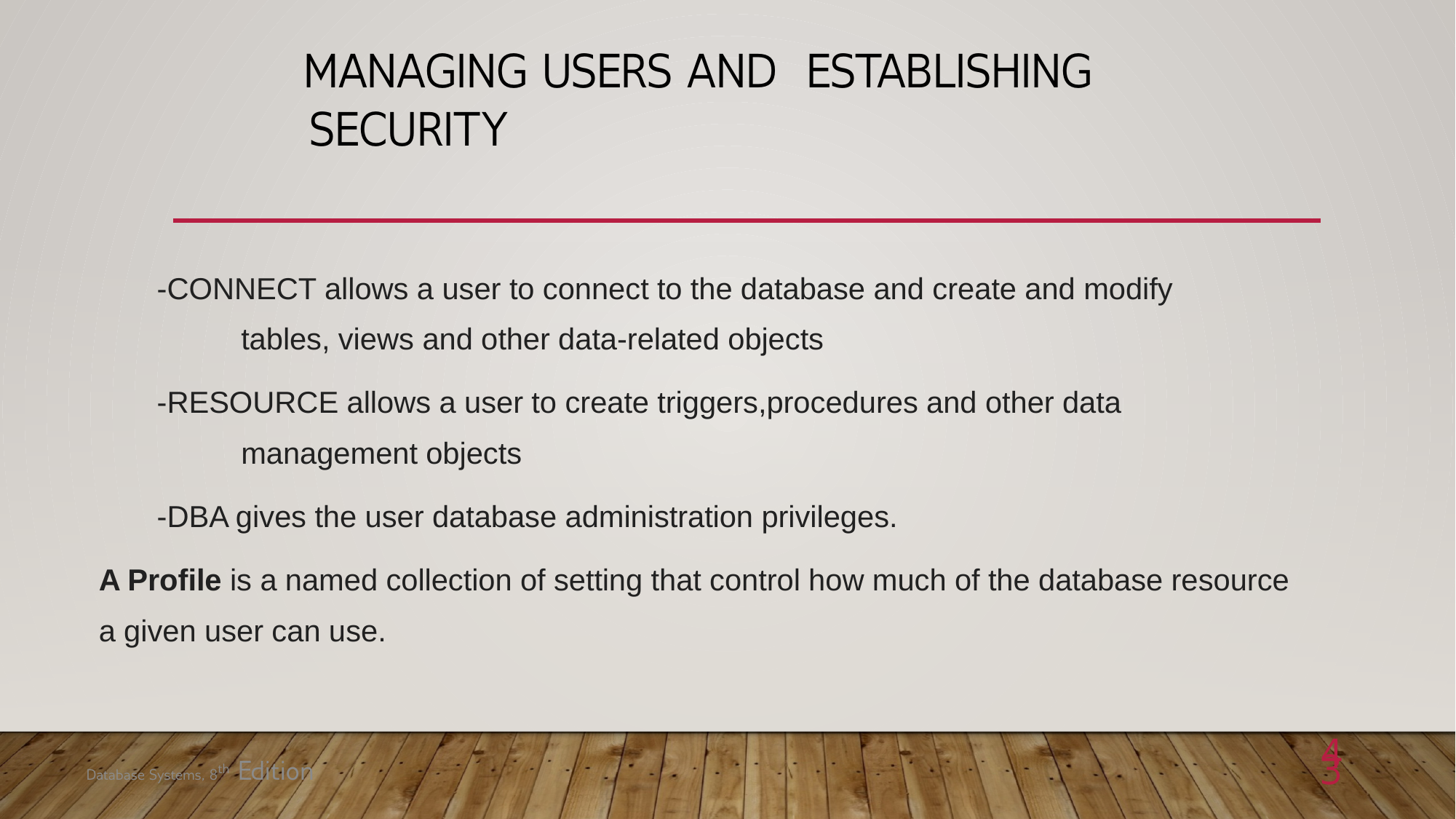

# Managing Users and  Establishing Security

       -CONNECT allows a user to connect to the database and create and modify 		  	    tables, views and other data-related objects
       -RESOURCE allows a user to create triggers,procedures and other data 			    	    management objects
       -DBA gives the user database administration privileges.
A Profile is a named collection of setting that control how much of the database resource a given user can use.

43
Database Systems, 8th Edition